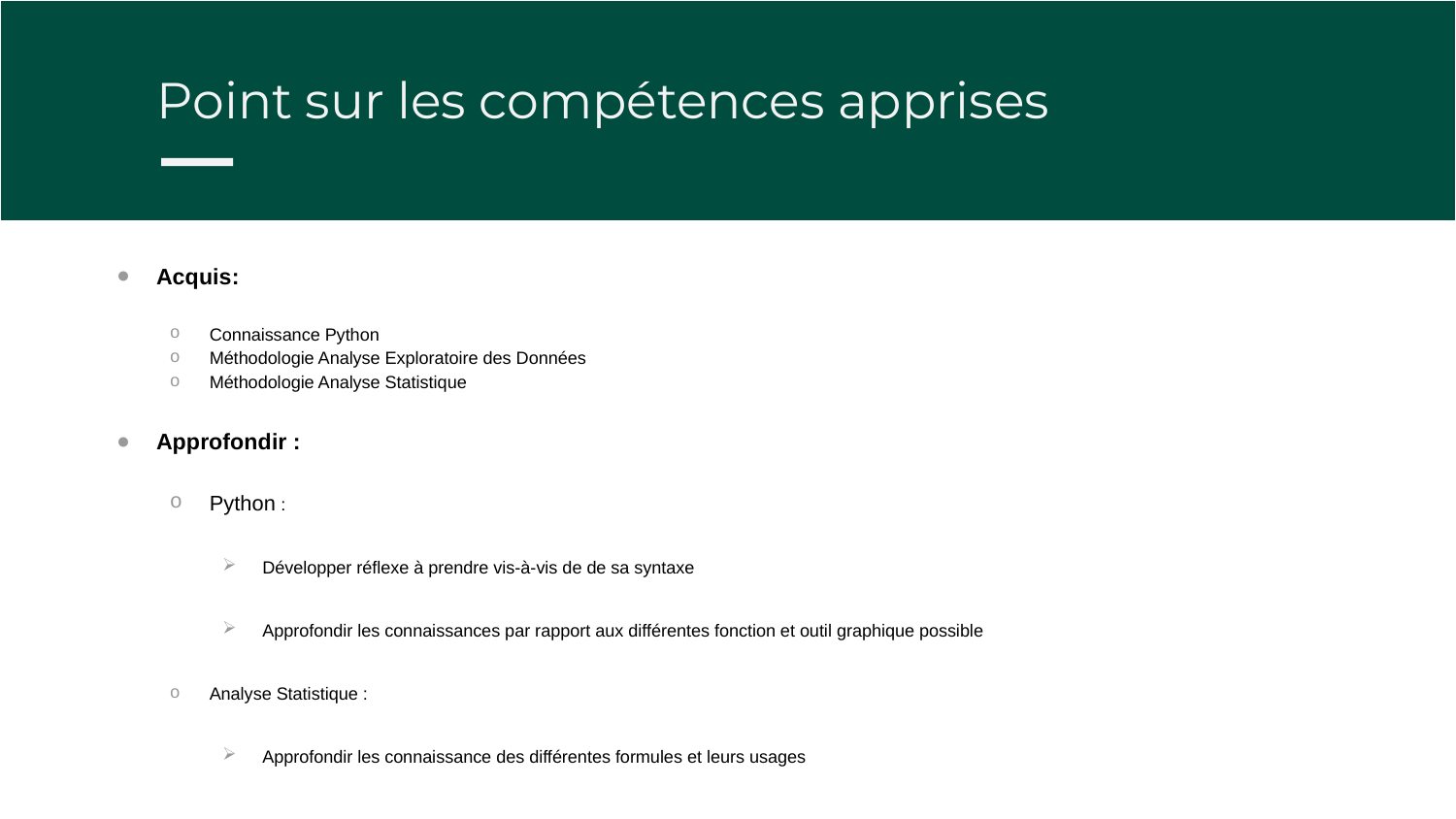

Point sur les compétences apprises

Acquis:

Connaissance Python
Méthodologie Analyse Exploratoire des Données
Méthodologie Analyse Statistique

Approfondir :

Python :

Développer réflexe à prendre vis-à-vis de de sa syntaxe

Approfondir les connaissances par rapport aux différentes fonction et outil graphique possible

Analyse Statistique :

Approfondir les connaissance des différentes formules et leurs usages